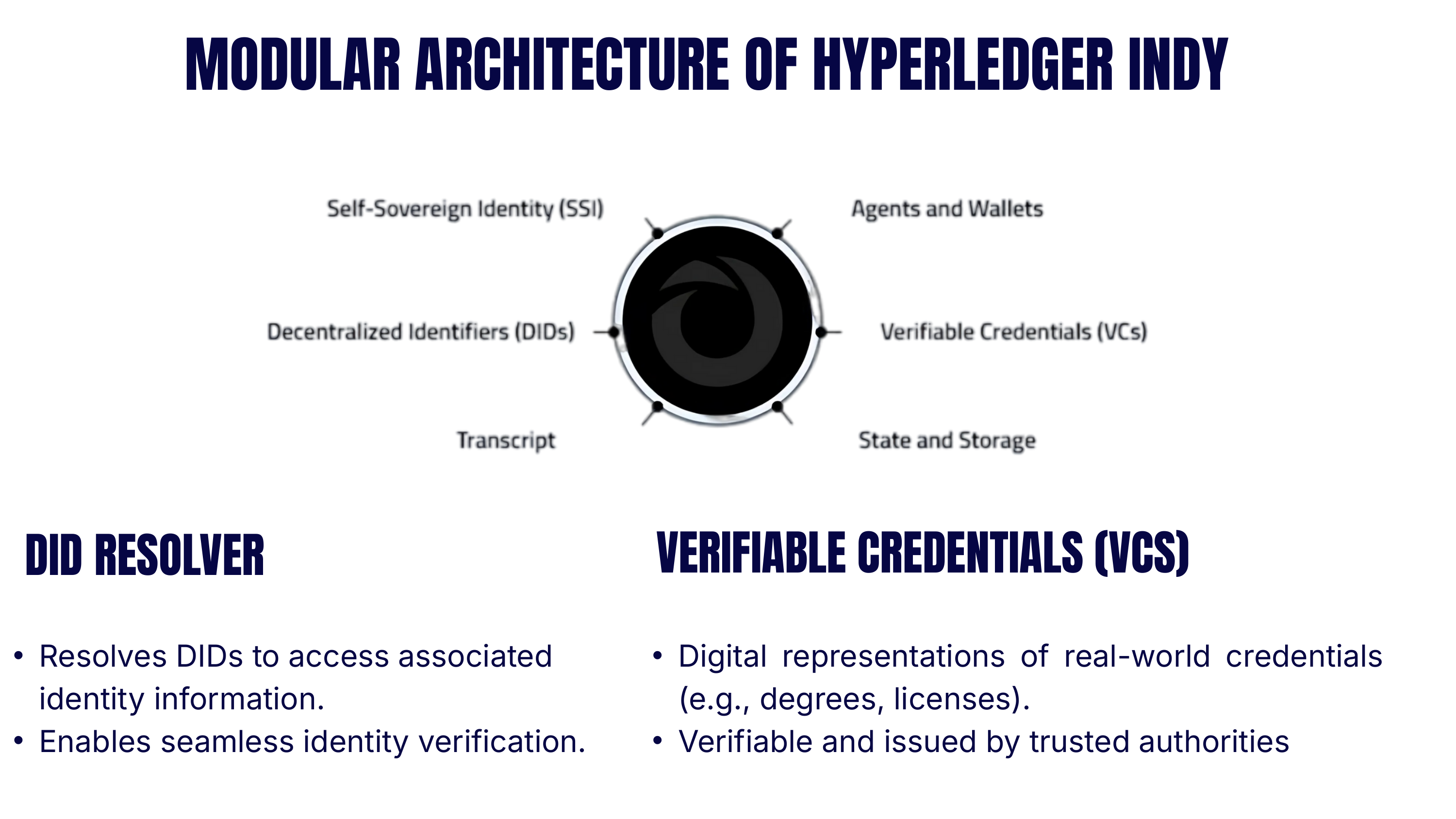

MODULAR ARCHITECTURE OF HYPERLEDGER INDY

VERIFIABLE CREDENTIALS (VCS)
DID RESOLVER
Resolves DIDs to access associated identity information.
Enables seamless identity verification.
Digital representations of real-world credentials (e.g., degrees, licenses).
Verifiable and issued by trusted authorities